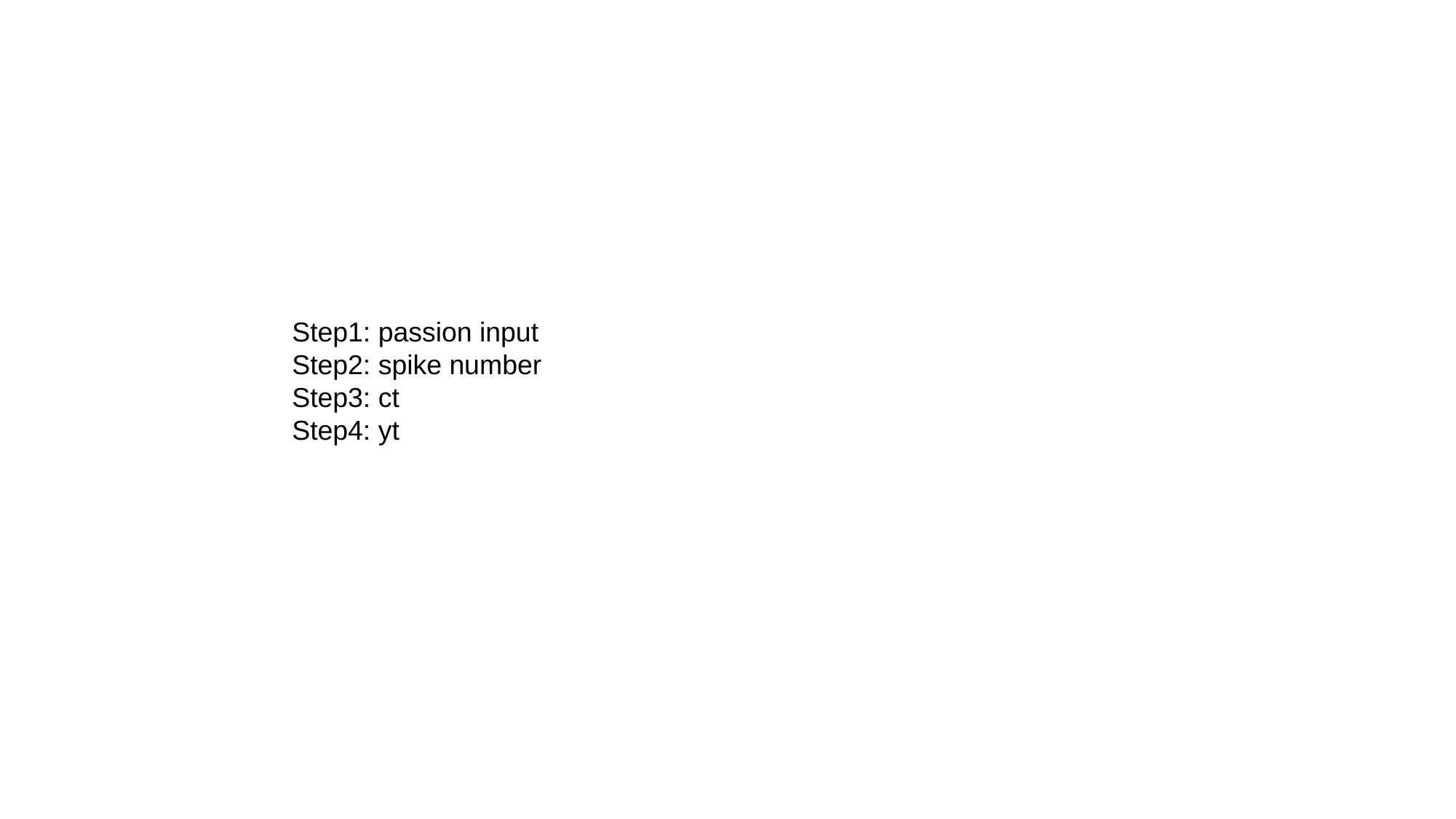

Step1: passion input
Step2: spike number
Step3: ct
Step4: yt